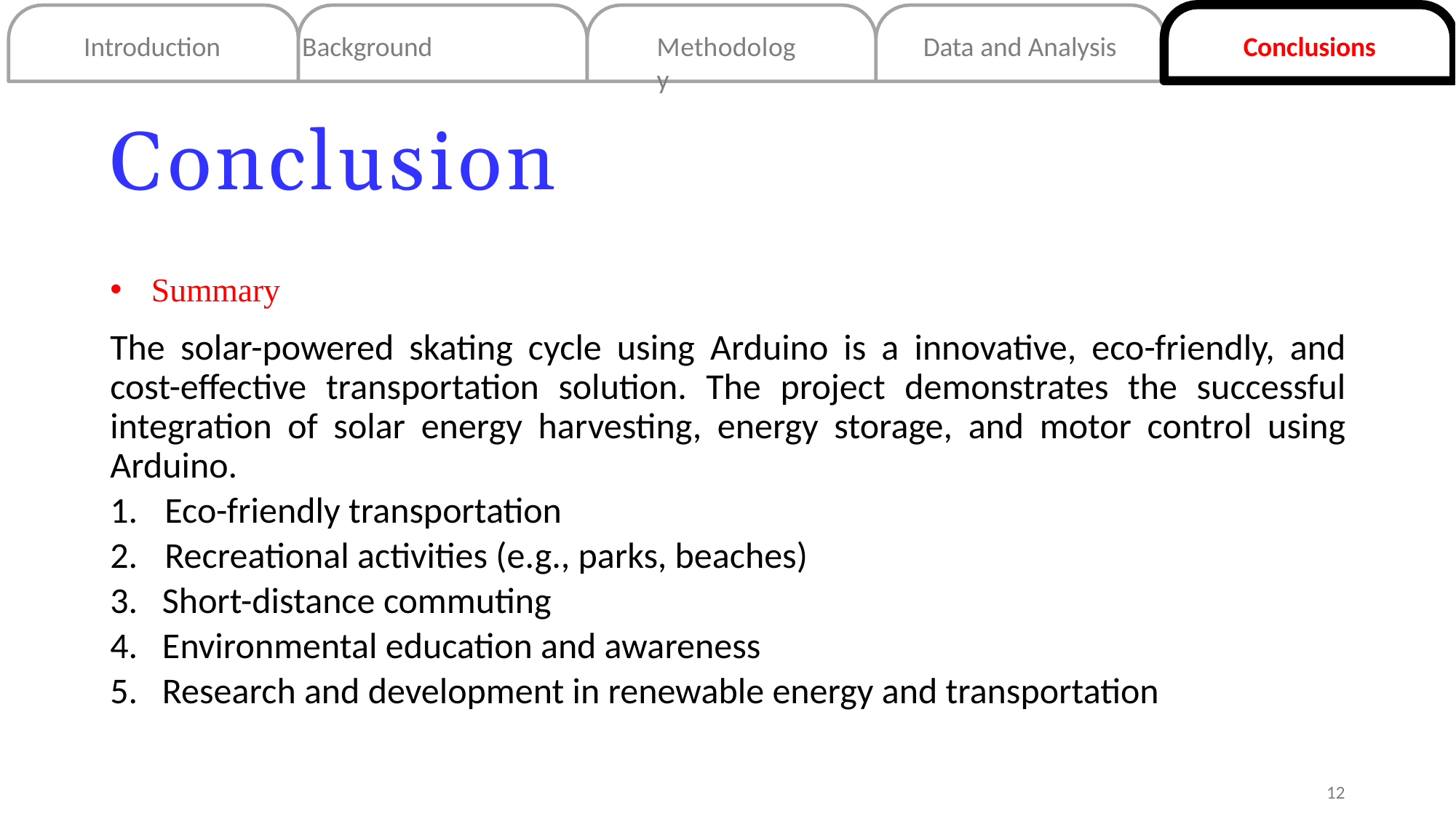

Introduction	Background

Conclusion
Summary
Methodology
Data and Analysis
Conclusions
The solar-powered skating cycle using Arduino is a innovative, eco-friendly, and cost-effective transportation solution. The project demonstrates the successful integration of solar energy harvesting, energy storage, and motor control using Arduino.
Eco-friendly transportation
Recreational activities (e.g., parks, beaches)
3.   Short-distance commuting
4.   Environmental education and awareness
5.   Research and development in renewable energy and transportation
12